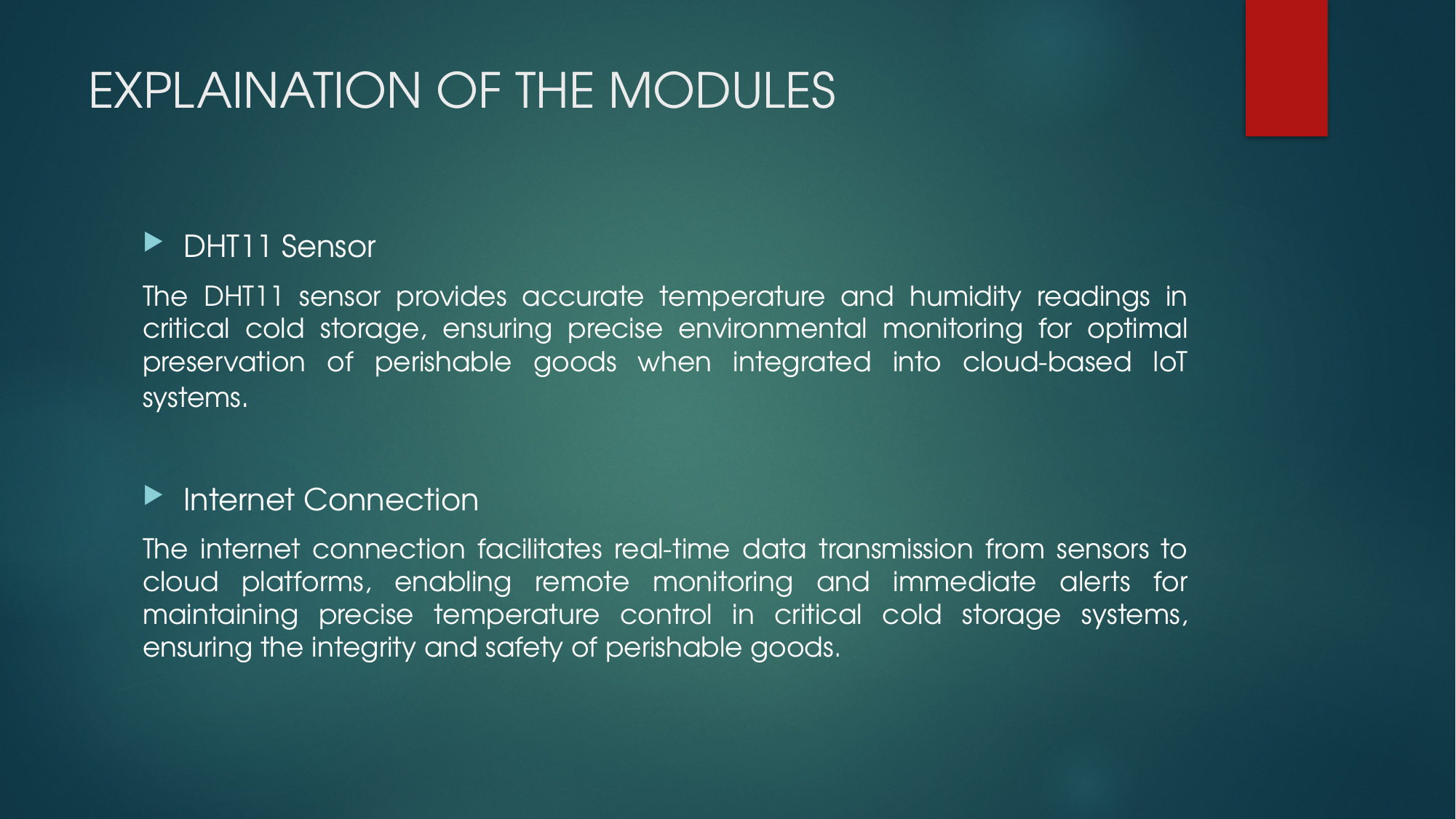

# EXPLAINATION OF THE MODULES
DHT11 Sensor
The DHT11 sensor provides accurate temperature and humidity readings in critical cold storage, ensuring precise environmental monitoring for optimal preservation of perishable goods when integrated into cloud-based IoT systems.

Internet Connection
The internet connection facilitates real-time data transmission from sensors to cloud platforms, enabling remote monitoring and immediate alerts for maintaining precise temperature control in critical cold storage systems, ensuring the integrity and safety of perishable goods.